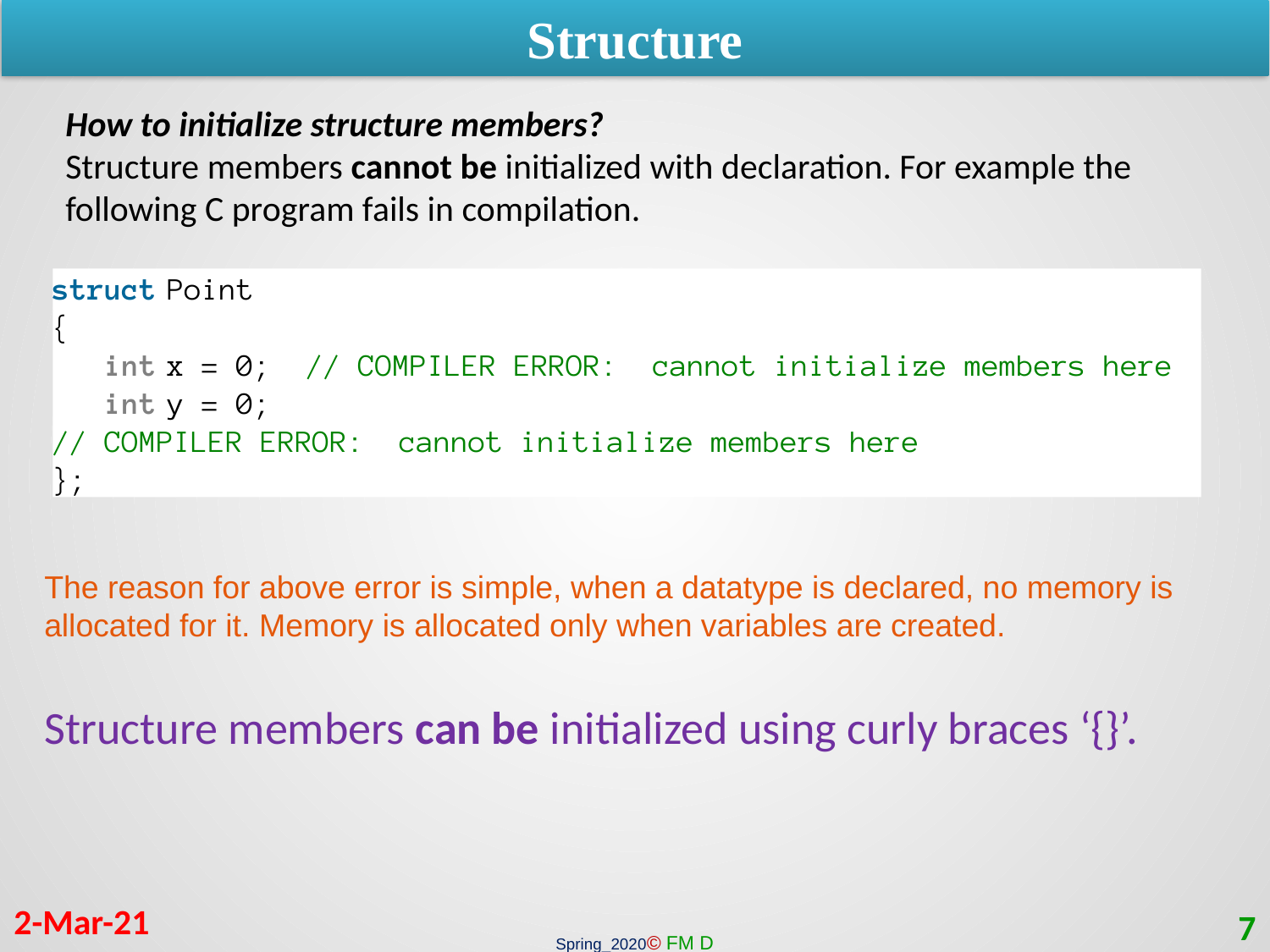

Structure
How to initialize structure members?
Structure members cannot be initialized with declaration. For example the following C program fails in compilation.

struct Point
{
   int x = 0;  // COMPILER ERROR:  cannot initialize members here
   int y = 0;
// COMPILER ERROR:  cannot initialize members here
};
The reason for above error is simple, when a datatype is declared, no memory is allocated for it. Memory is allocated only when variables are created.

Structure members can be initialized using curly braces ‘{}’.
2-Mar-21
7